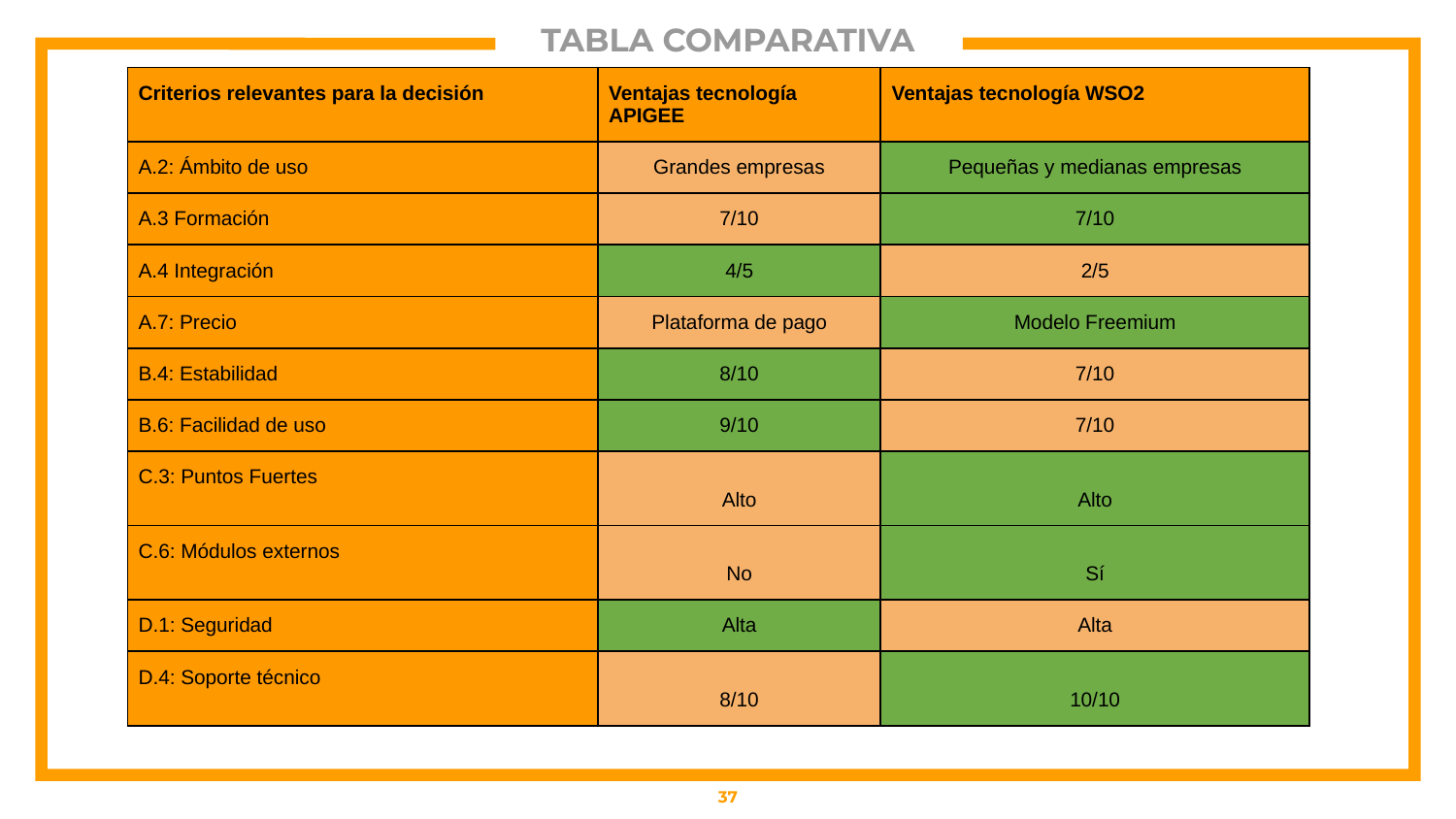

# TABLA COMPARATIVA

| Criterios relevantes para la decisión | Ventajas tecnología APIGEE | Ventajas tecnología WSO2 |
| --- | --- | --- |
| A.2: Ámbito de uso | Grandes empresas | Pequeñas y medianas empresas |
| A.3 Formación | 7/10 | 7/10 |
| A.4 Integración | 4/5 | 2/5 |
| A.7: Precio | Plataforma de pago | Modelo Freemium |
| B.4: Estabilidad | 8/10 | 7/10 |
| B.6: Facilidad de uso | 9/10 | 7/10 |
| C.3: Puntos Fuertes | Alto | Alto |
| C.6: Módulos externos | No | Sí |
| D.1: Seguridad | Alta | Alta |
| D.4: Soporte técnico | 8/10 | 10/10 |
6
37